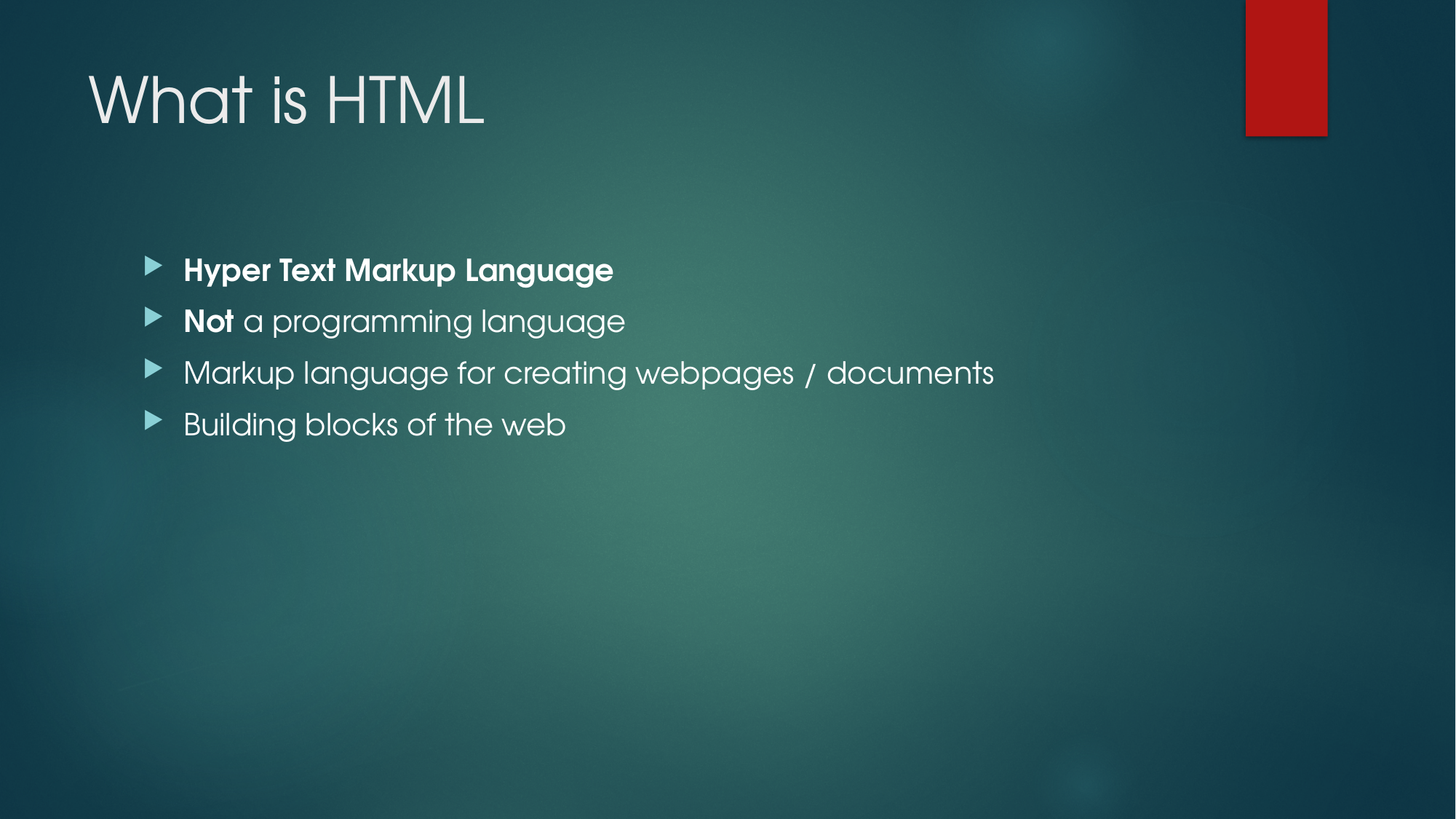

# What is HTML
Hyper Text Markup Language
Not a programming language
Markup language for creating webpages / documents
Building blocks of the web